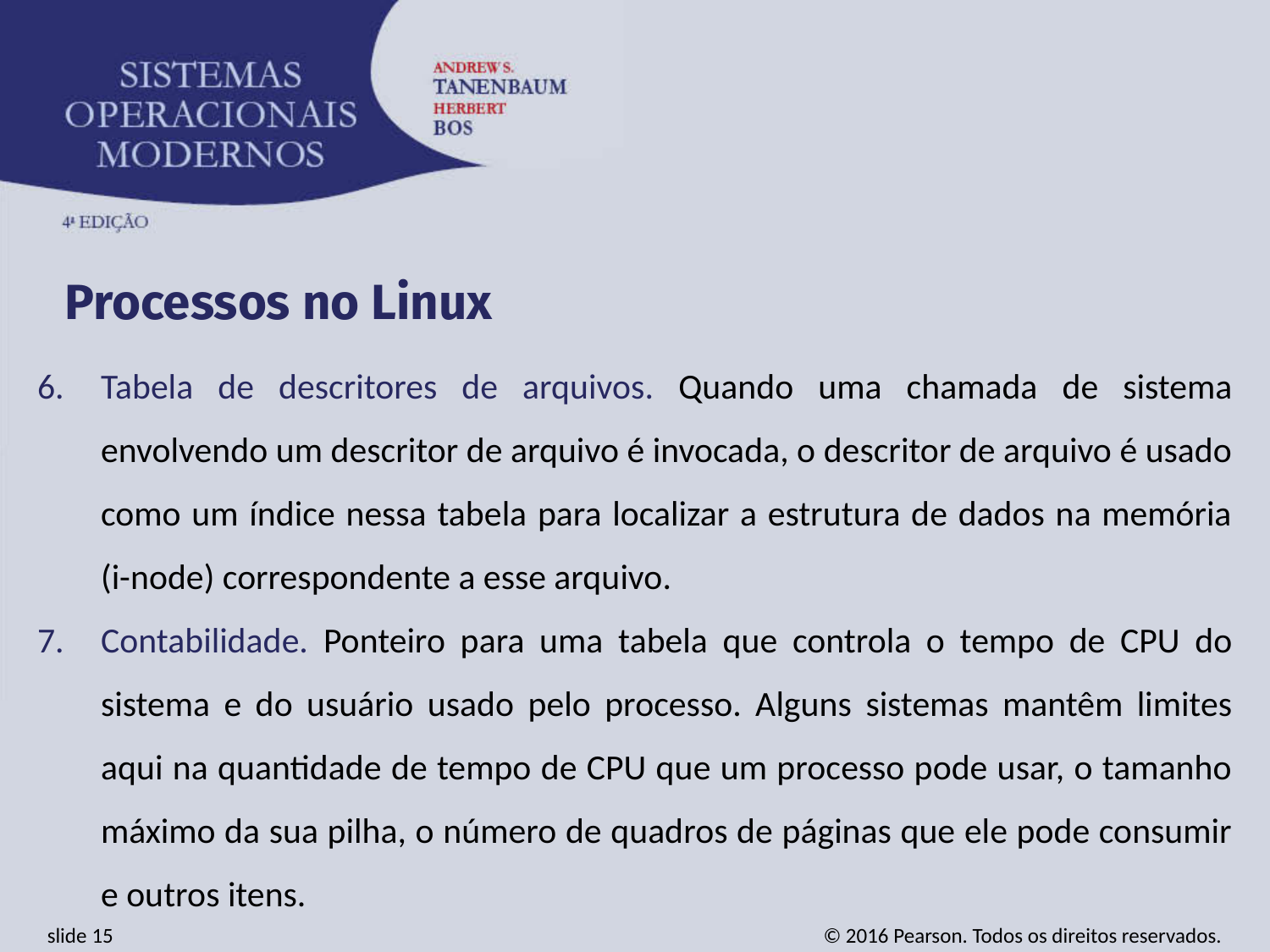

Processos no Linux
Tabela de descritores de arquivos. Quando uma chamada de sistema envolvendo um descritor de arquivo é invocada, o descritor de arquivo é usado como um índice nessa tabela para localizar a estrutura de dados na memória (i-node) correspondente a esse arquivo.
Contabilidade. Ponteiro para uma tabela que controla o tempo de CPU do sistema e do usuário usado pelo processo. Alguns sistemas mantêm limites aqui na quantidade de tempo de CPU que um processo pode usar, o tamanho máximo da sua pilha, o número de quadros de páginas que ele pode consumir e outros itens.